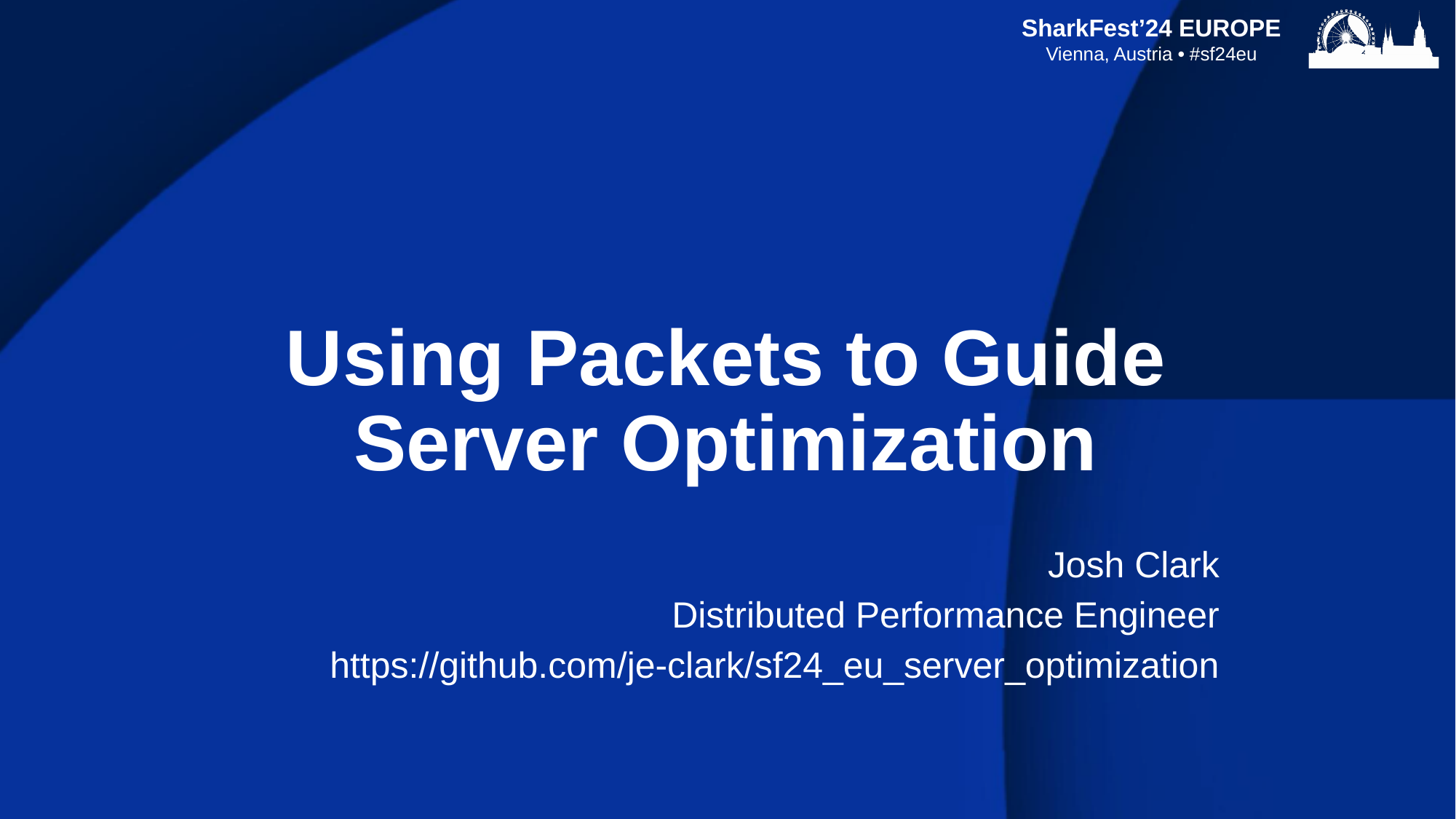

# Using Packets to Guide Server Optimization
Josh Clark
Distributed Performance Engineer
https://github.com/je-clark/sf24_eu_server_optimization